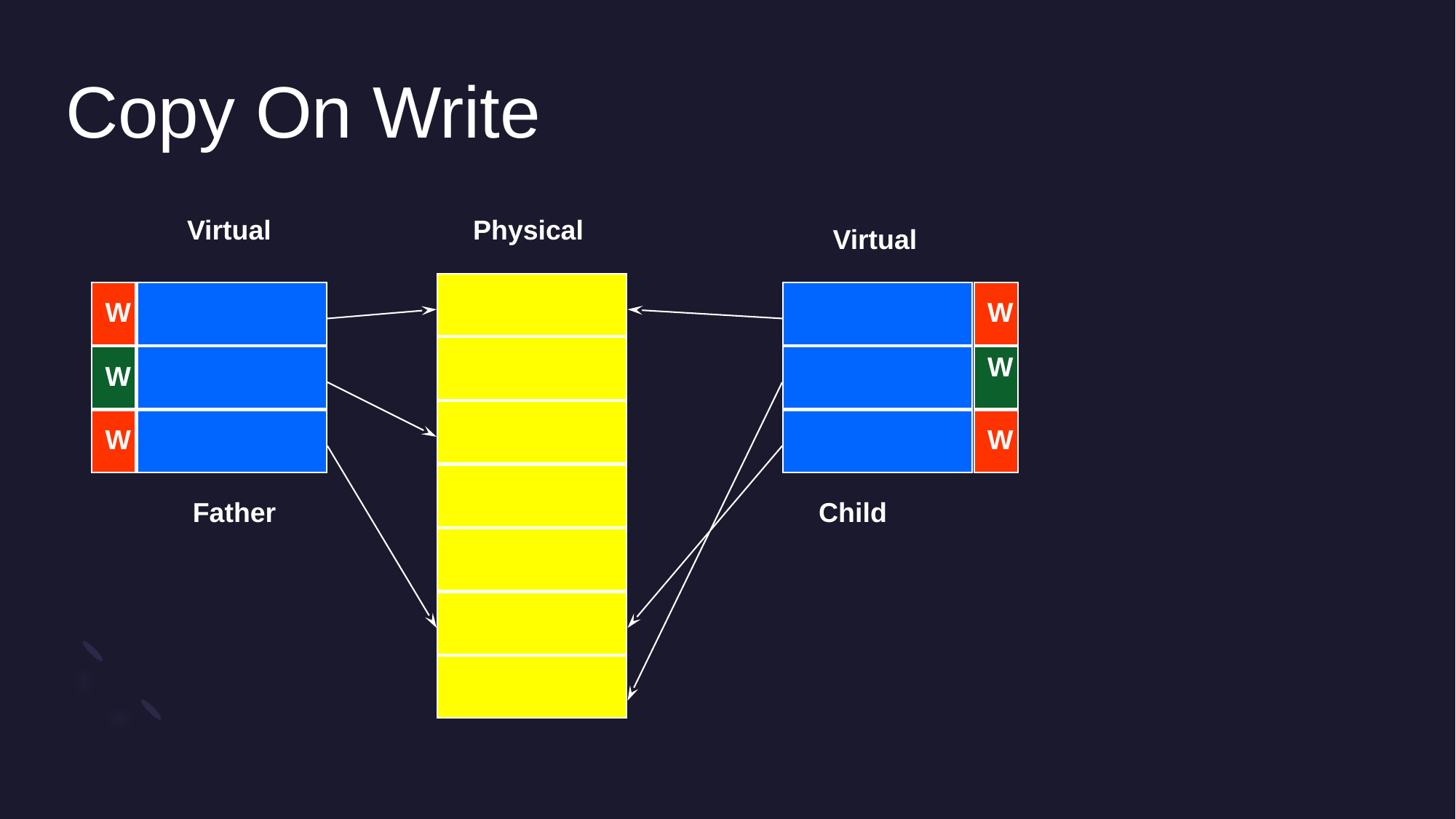

# Copy On Write
Virtual
Physical
Virtual

W
W

W

W

W
W

Father
Child